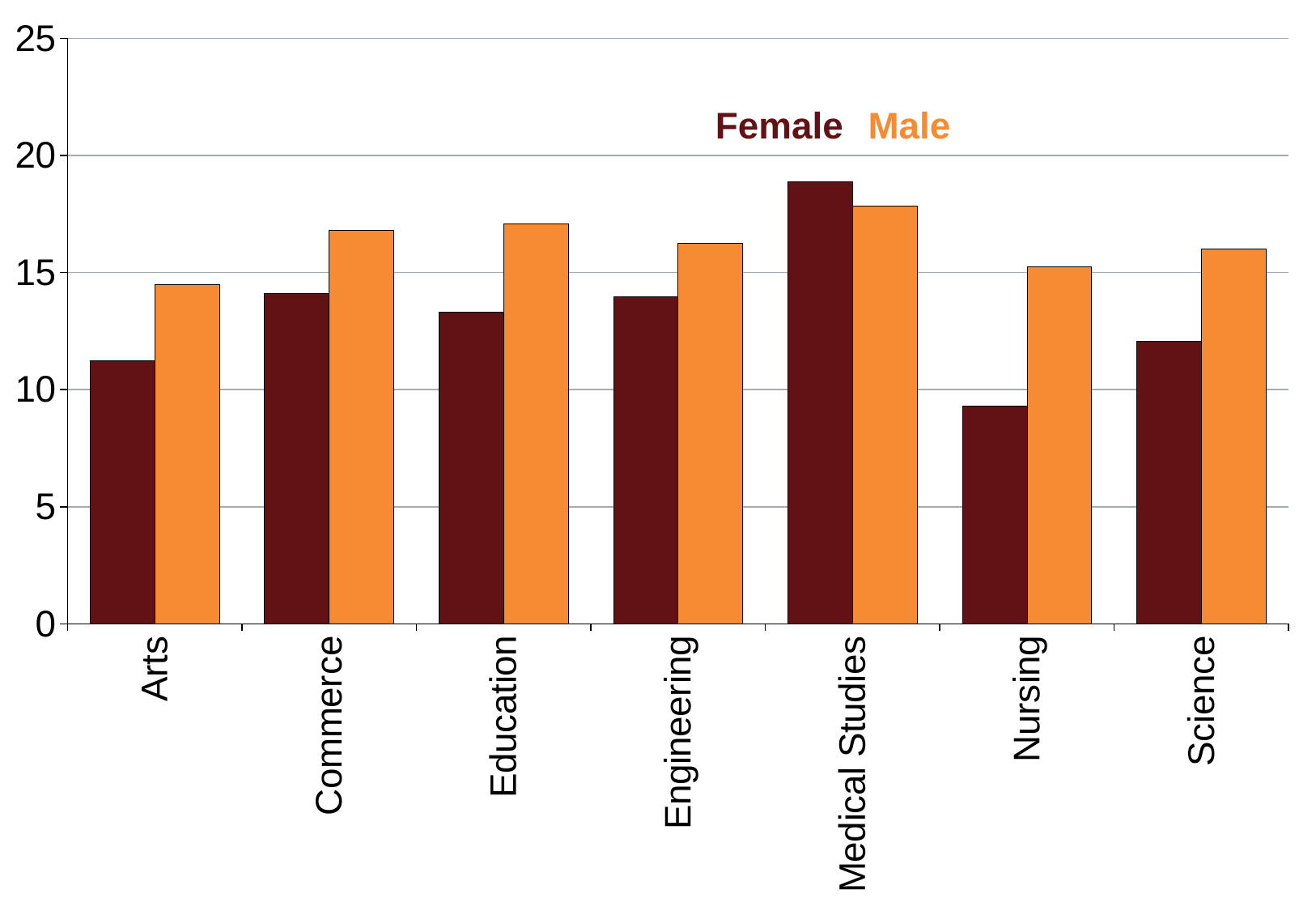

### Chart

| Category | Female | Male |
|---|---|---|
| Arts | 11.23320742238562 | 14.50924855207374 |
| Commerce | 14.13238545352878 | 16.81052764132592 |
| Education | 13.32029044284232 | 17.0977364258556 |
| Engineering | 13.96200401814776 | 16.27023177924947 |
| Medical Studies | 18.88898563095461 | 17.84267200495862 |
| Nursing | 9.318672410558799 | 15.266627598893 |
| Science | 12.07457893827064 | 16.02239808963519 |
Female
Male